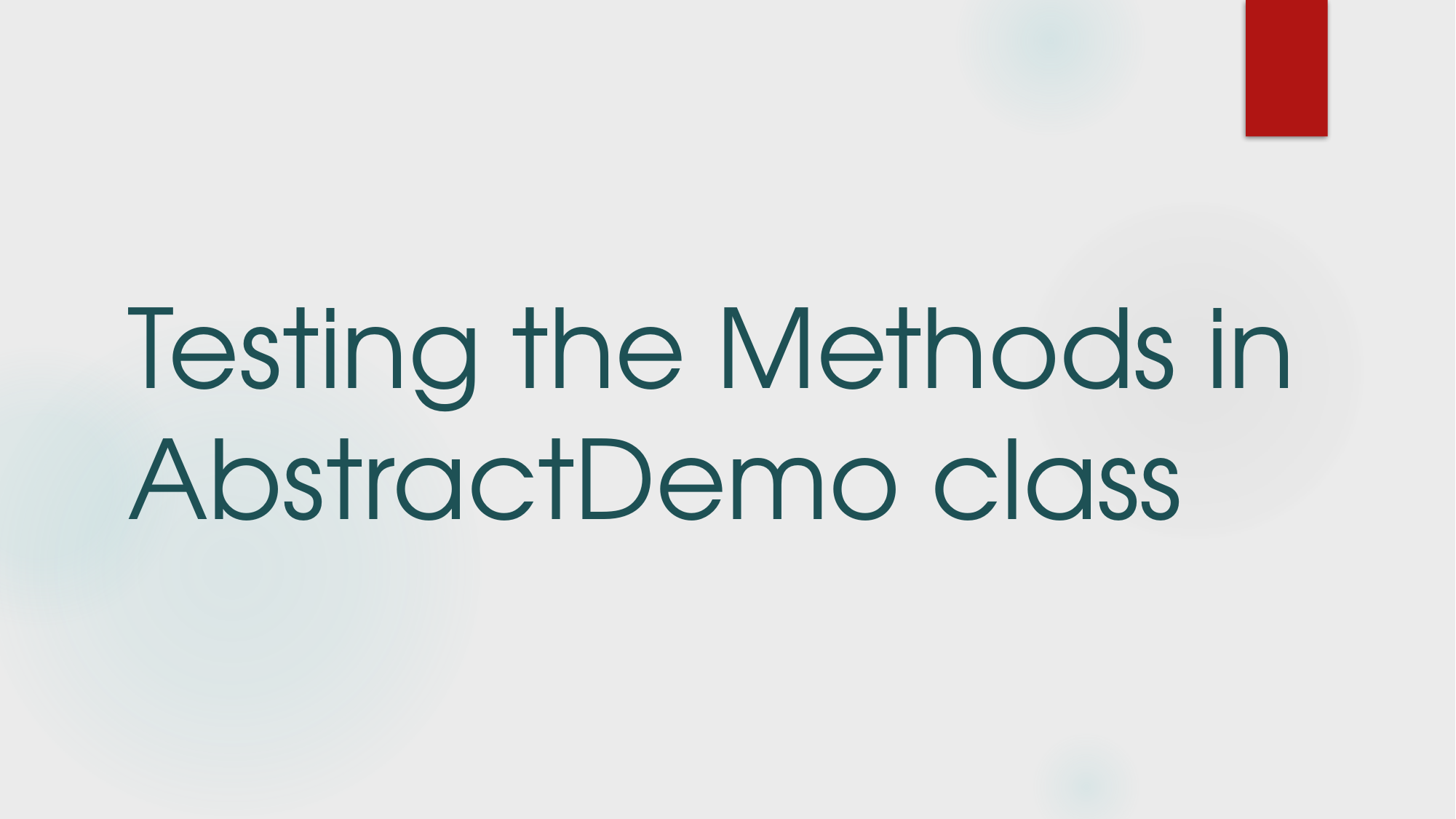

# Testing the Methods in AbstractDemo class